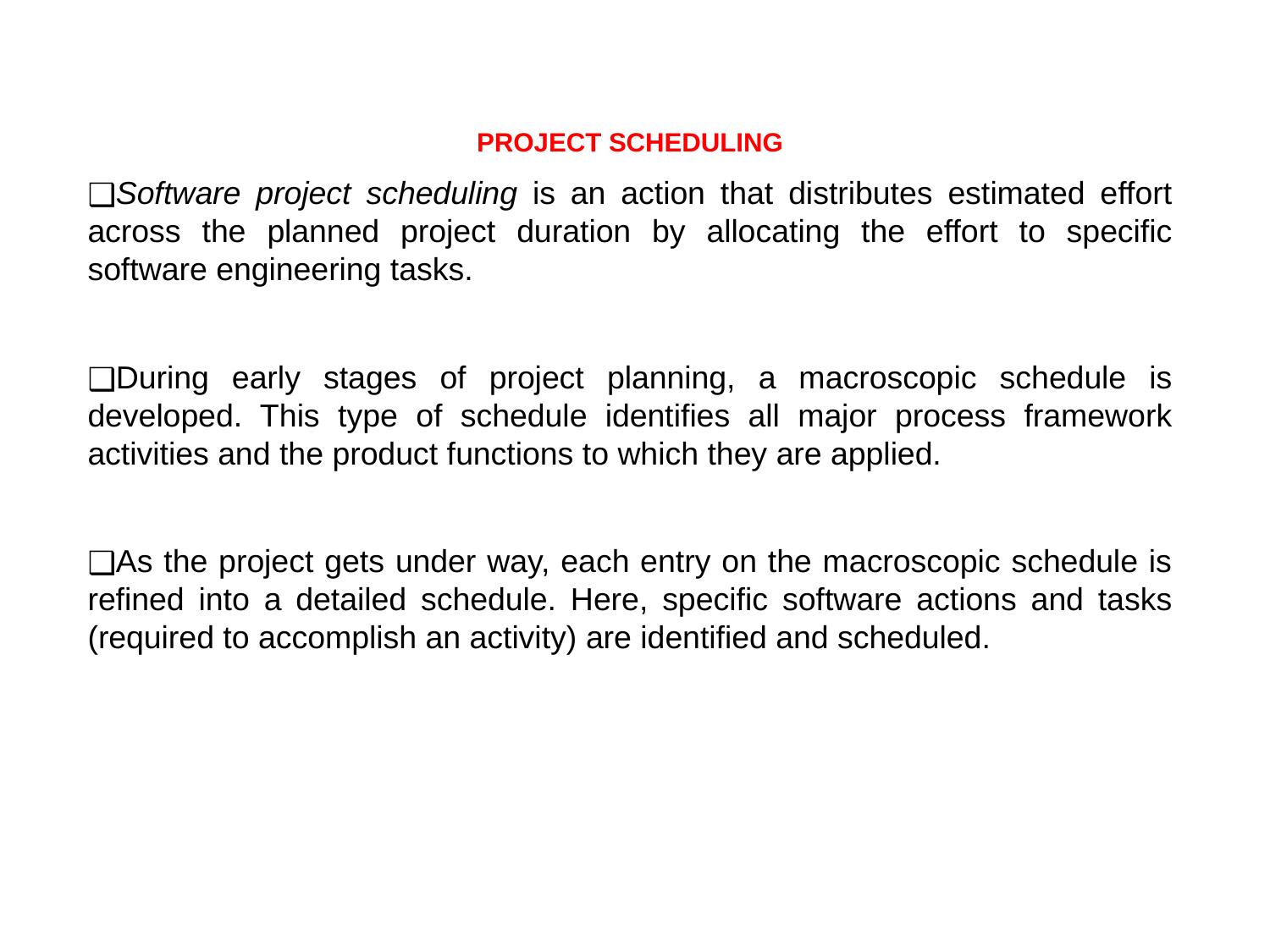

PROJECT SCHEDULING
Software project scheduling is an action that distributes estimated effort across the planned project duration by allocating the effort to specific software engineering tasks.

During early stages of project planning, a macroscopic schedule is developed. This type of schedule identifies all major process framework activities and the product functions to which they are applied.

As the project gets under way, each entry on the macroscopic schedule is refined into a detailed schedule. Here, specific software actions and tasks (required to accomplish an activity) are identified and scheduled.